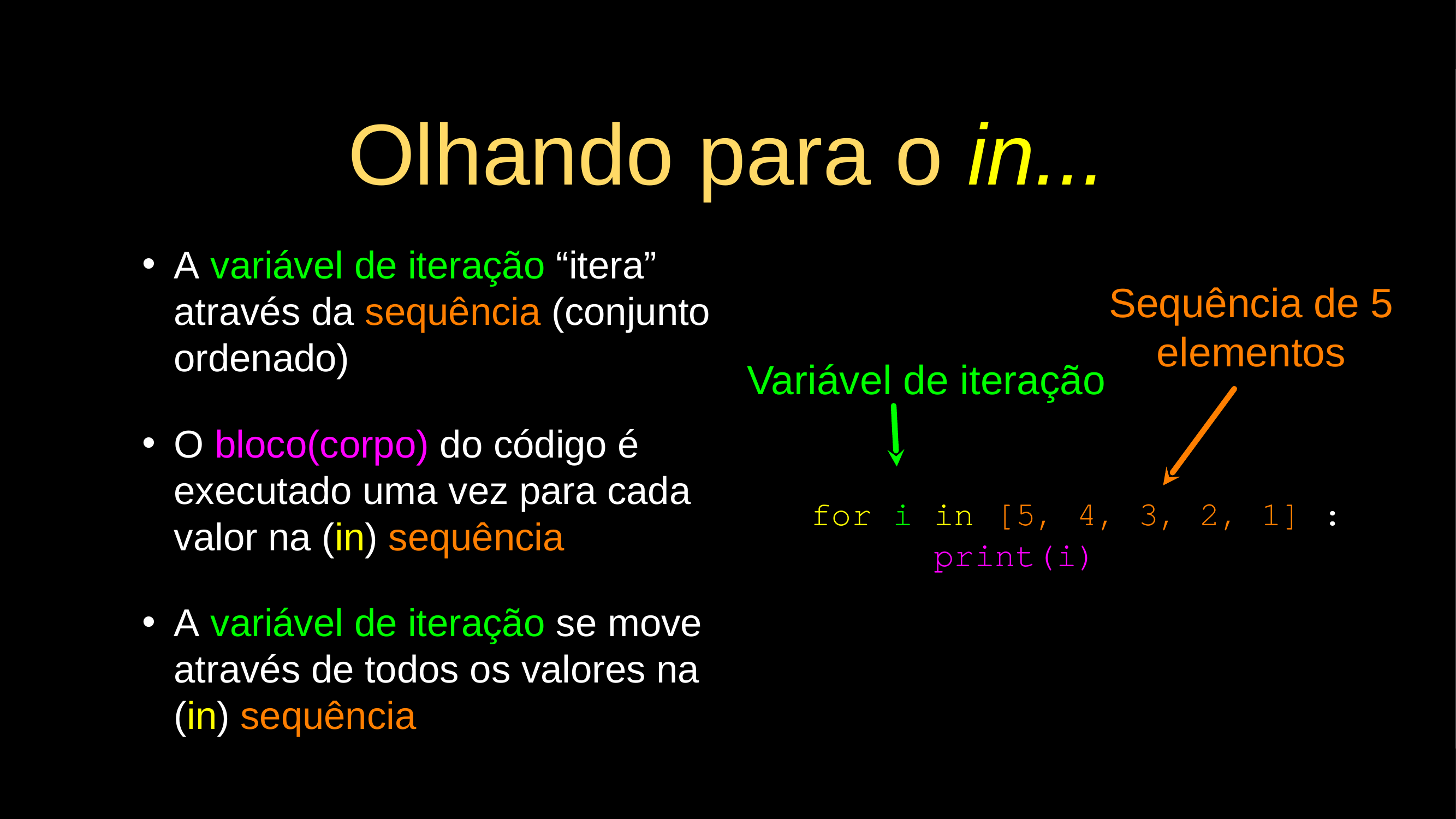

# Olhando para o in...
A variável de iteração “itera” através da sequência (conjunto ordenado)
O bloco(corpo) do código é executado uma vez para cada valor na (in) sequência
A variável de iteração se move através de todos os valores na (in) sequência
Sequência de 5 elementos
Variável de iteração
for i in [5, 4, 3, 2, 1] :
      print(i)